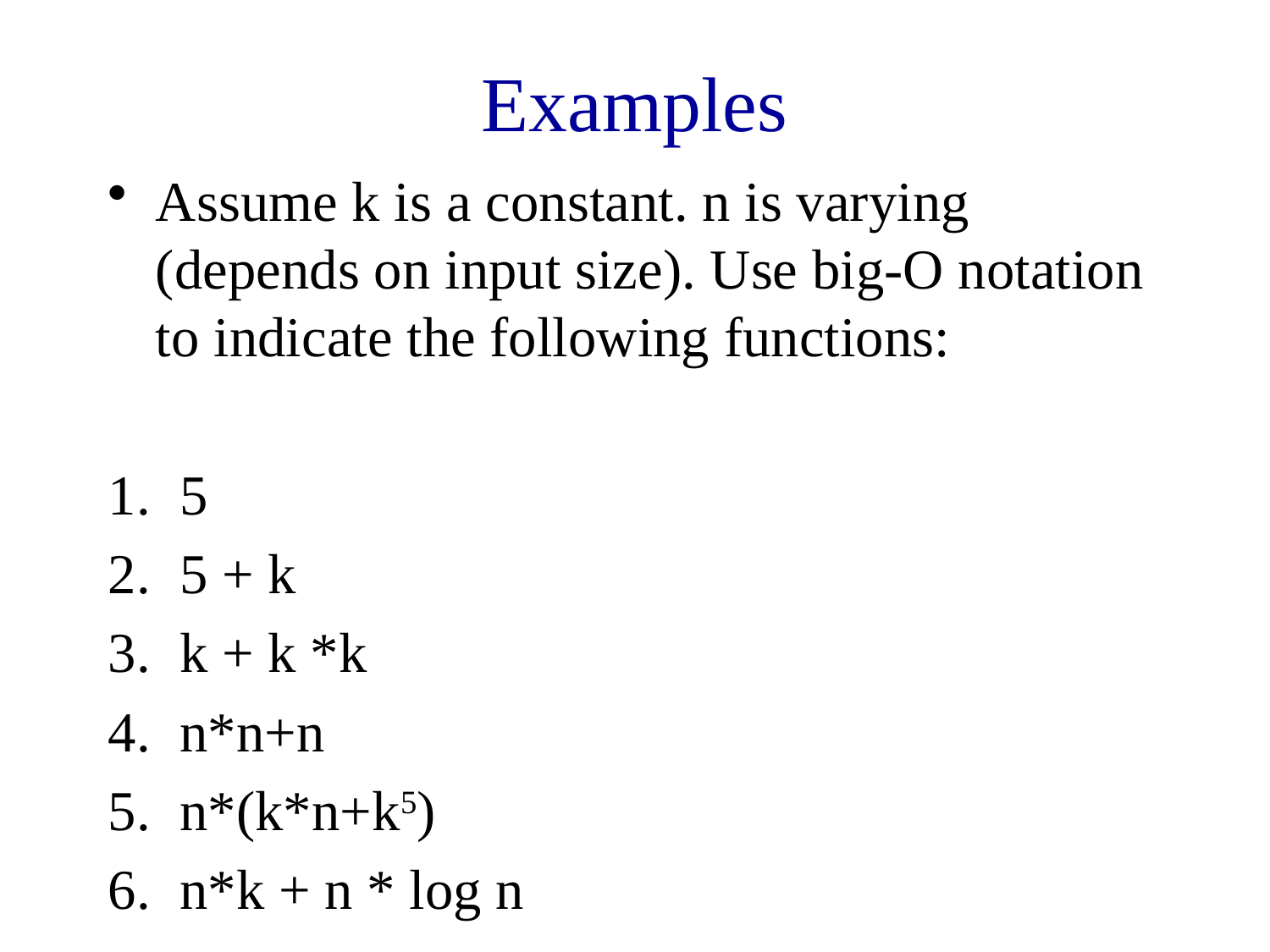

# Examples
Assume k is a constant. n is varying (depends on input size). Use big-O notation to indicate the following functions:

5
5 + k
k + k *k
n*n+n
n*(k*n+k5)
n*k + n * log n